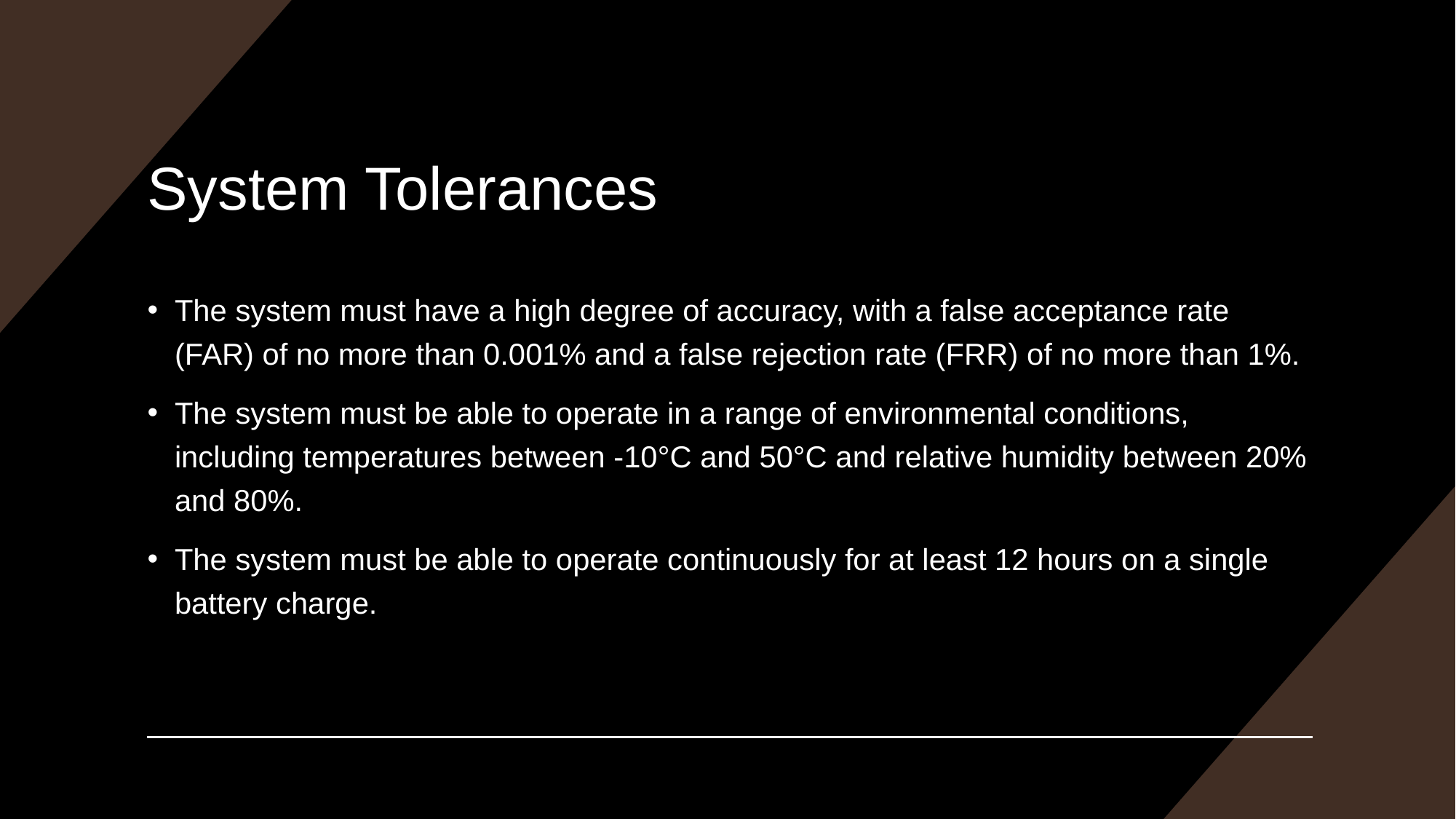

# System Tolerances
The system must have a high degree of accuracy, with a false acceptance rate (FAR) of no more than 0.001% and a false rejection rate (FRR) of no more than 1%.
The system must be able to operate in a range of environmental conditions, including temperatures between -10°C and 50°C and relative humidity between 20% and 80%.
The system must be able to operate continuously for at least 12 hours on a single battery charge.